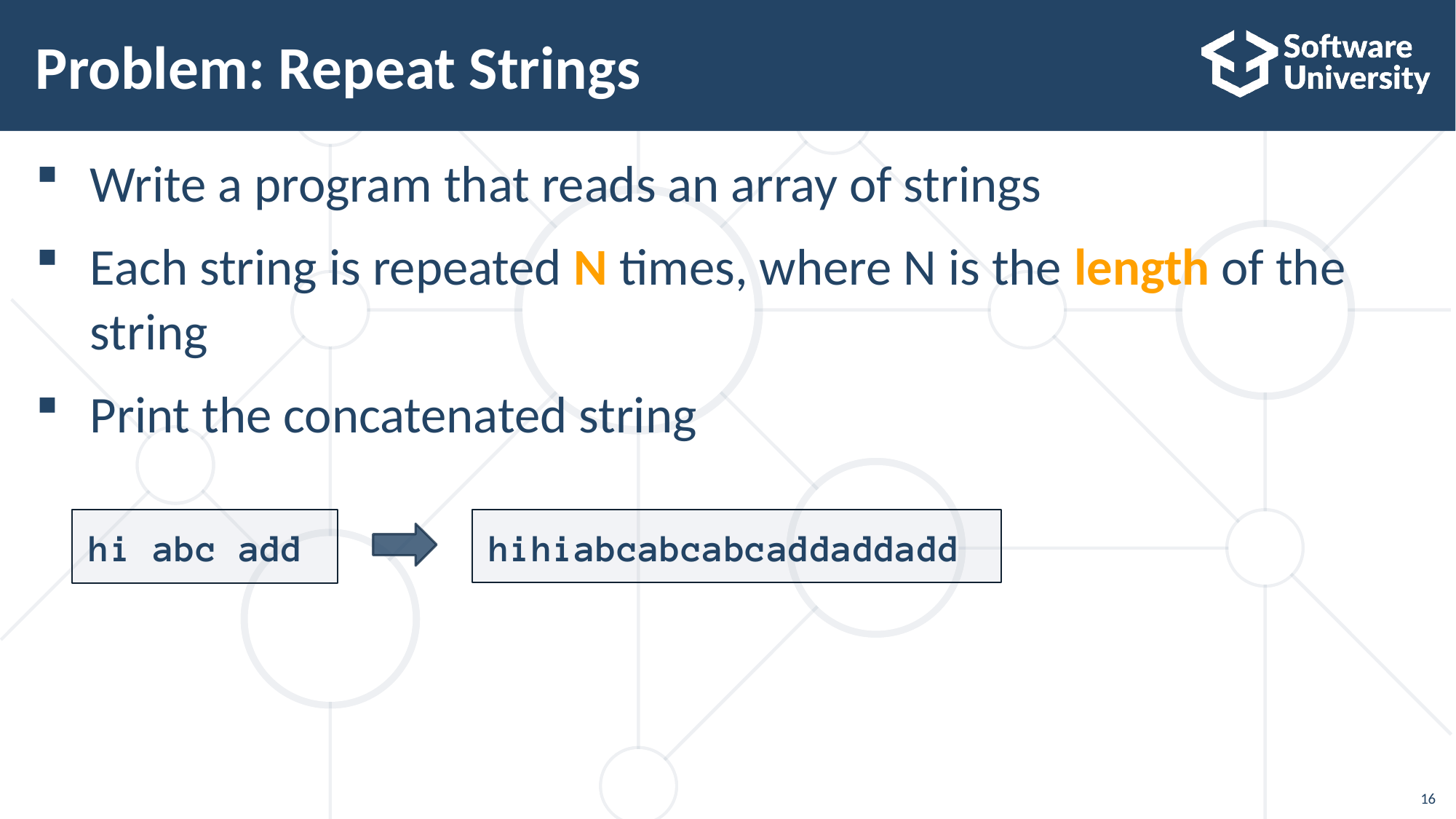

# Problem: Repeat Strings
Write a program that reads an array of strings
Each string is repeated N times, where N is the length of the
string
Print the concatenated string
hi abc add
hihiabcabcabcaddaddadd

16